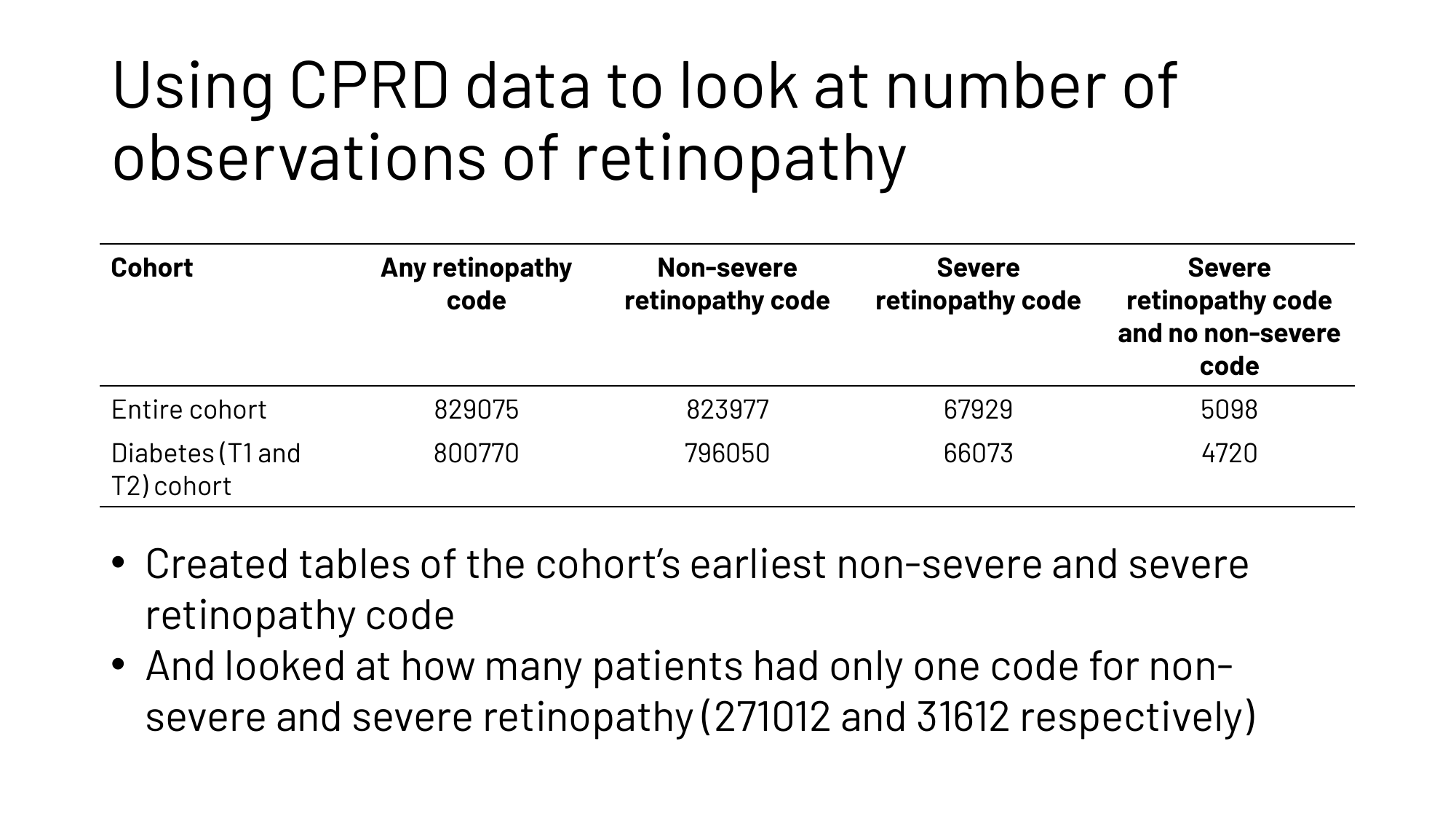

# Using CPRD data to look at number of observations of retinopathy
| Cohort | Any retinopathy code | Non-severe retinopathy code | Severe retinopathy code | Severe retinopathy code and no non-severe code |
| --- | --- | --- | --- | --- |
| Entire cohort | 829075 | 823977 | 67929 | 5098 |
| Diabetes (T1 and T2) cohort | 800770 | 796050 | 66073 | 4720 |
Created tables of the cohort’s earliest non-severe and severe retinopathy code
And looked at how many patients had only one code for non-severe and severe retinopathy (271012 and 31612 respectively)